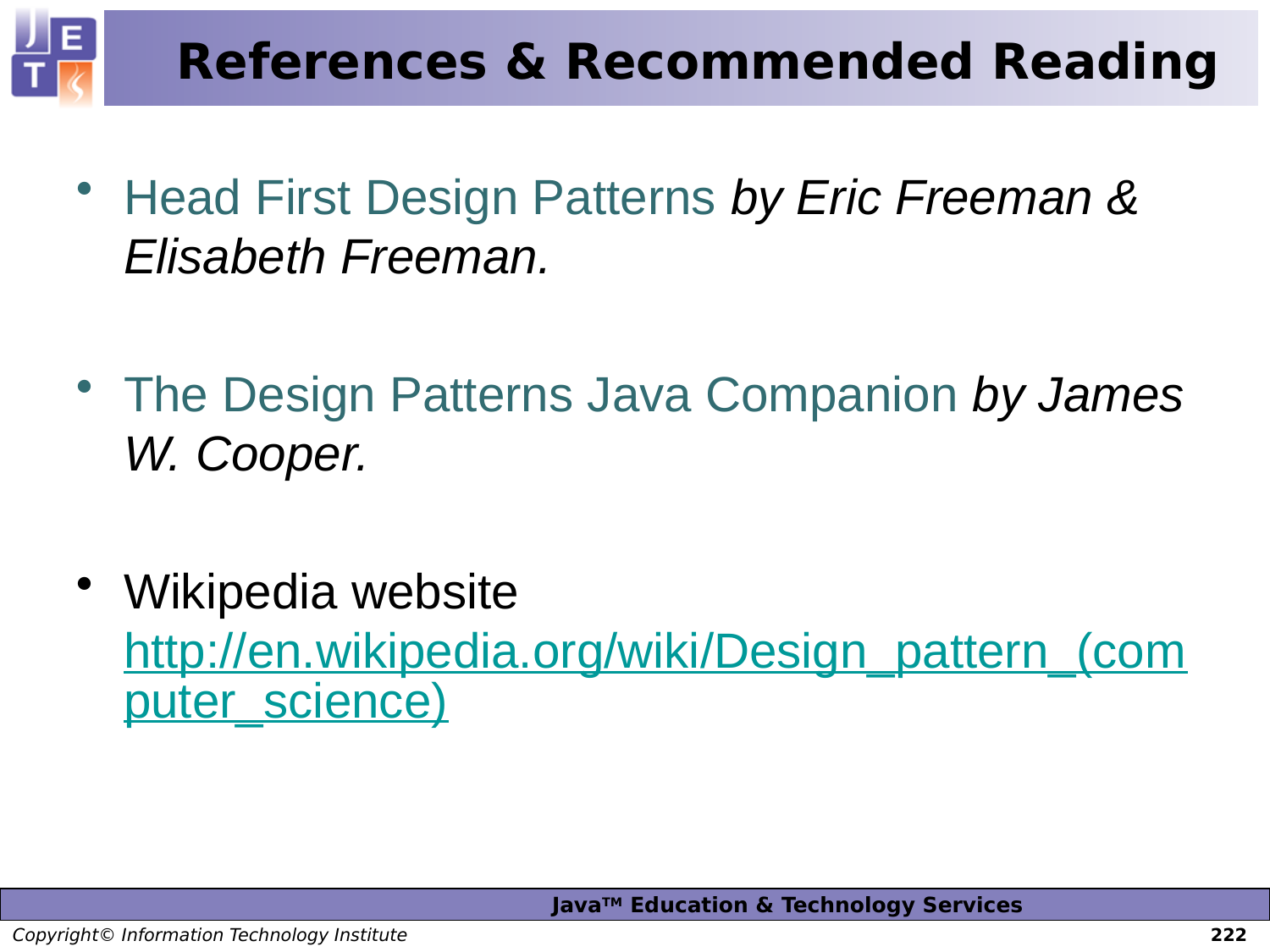

References & Recommended Reading
Head First Design Patterns by Eric Freeman & Elisabeth Freeman.

The Design Patterns Java Companion by James W. Cooper.

Wikipedia website  http://en.wikipedia.org/wiki/Design_pattern_(computer_science)